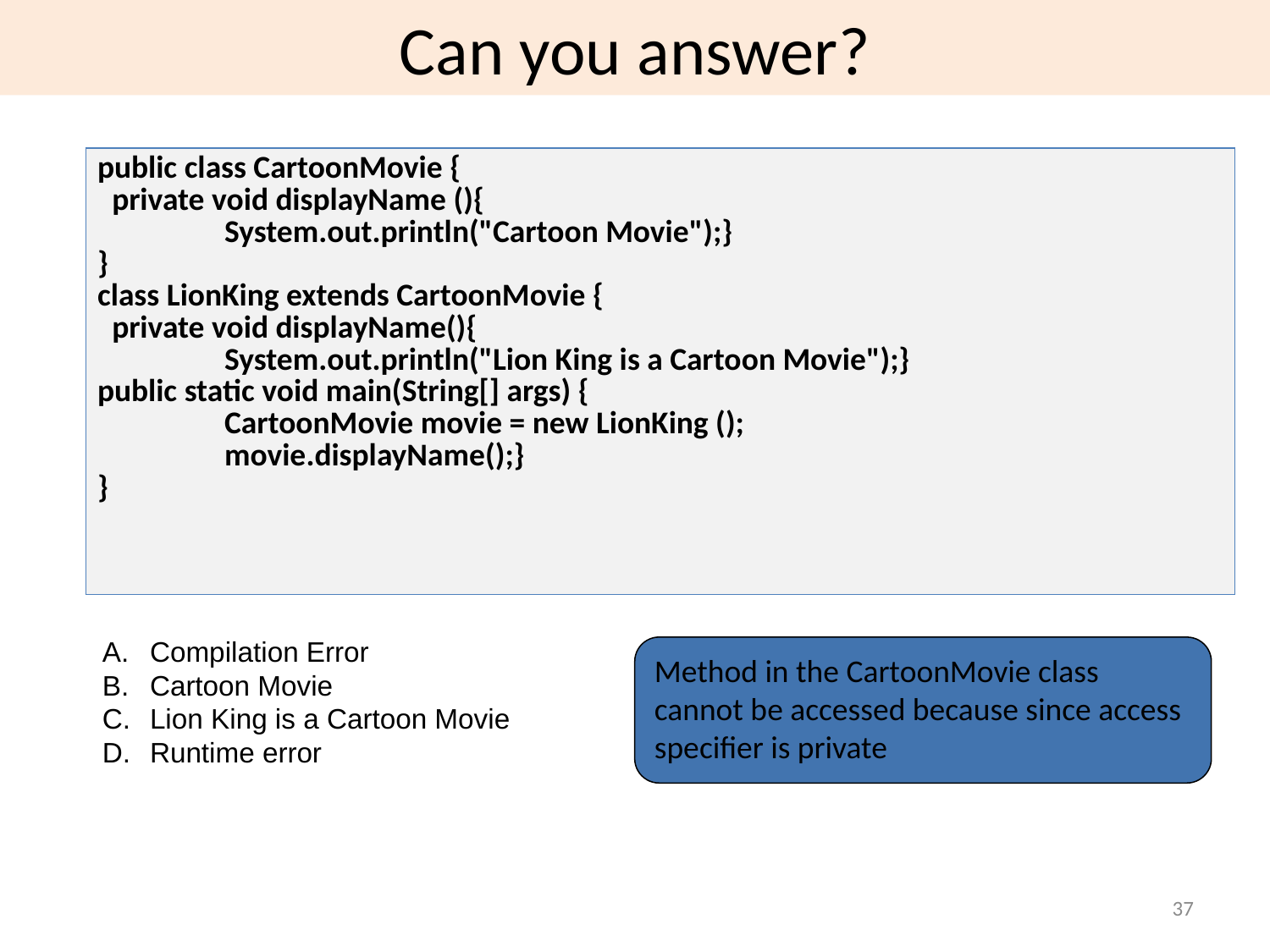

# Can you answer?
| public class CartoonMovie { private void displayName (){ System.out.println("Cartoon Movie");} } class LionKing extends CartoonMovie { private void displayName(){ System.out.println("Lion King is a Cartoon Movie");} public static void main(String[] args) { CartoonMovie movie = new LionKing (); movie.displayName();} } |
| --- |
Compilation Error
Cartoon Movie
Lion King is a Cartoon Movie
Runtime error

Method in the CartoonMovie class cannot be accessed because since access specifier is private
37